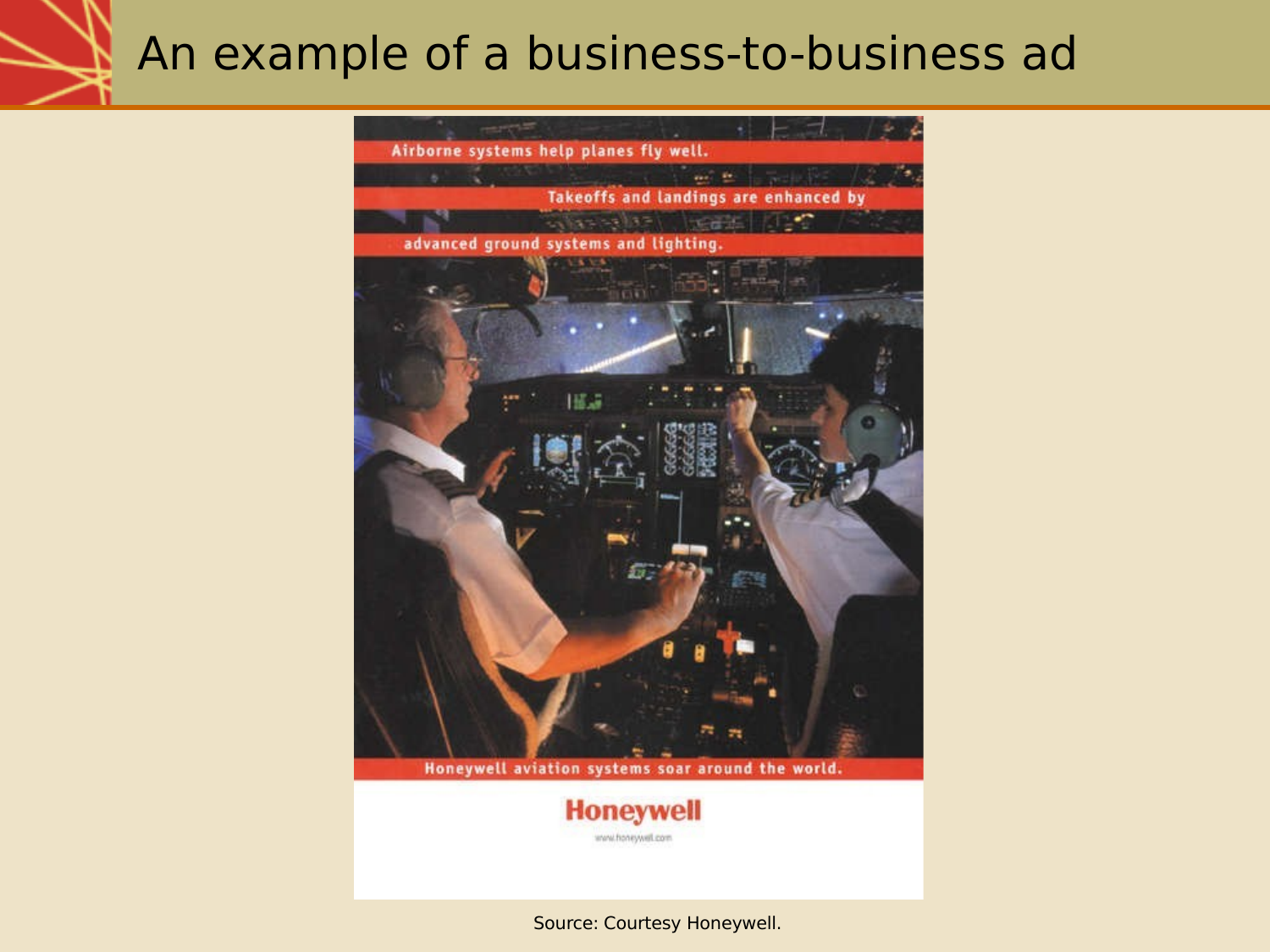

# An example of a business-to-business ad

Source: Courtesy Honeywell.